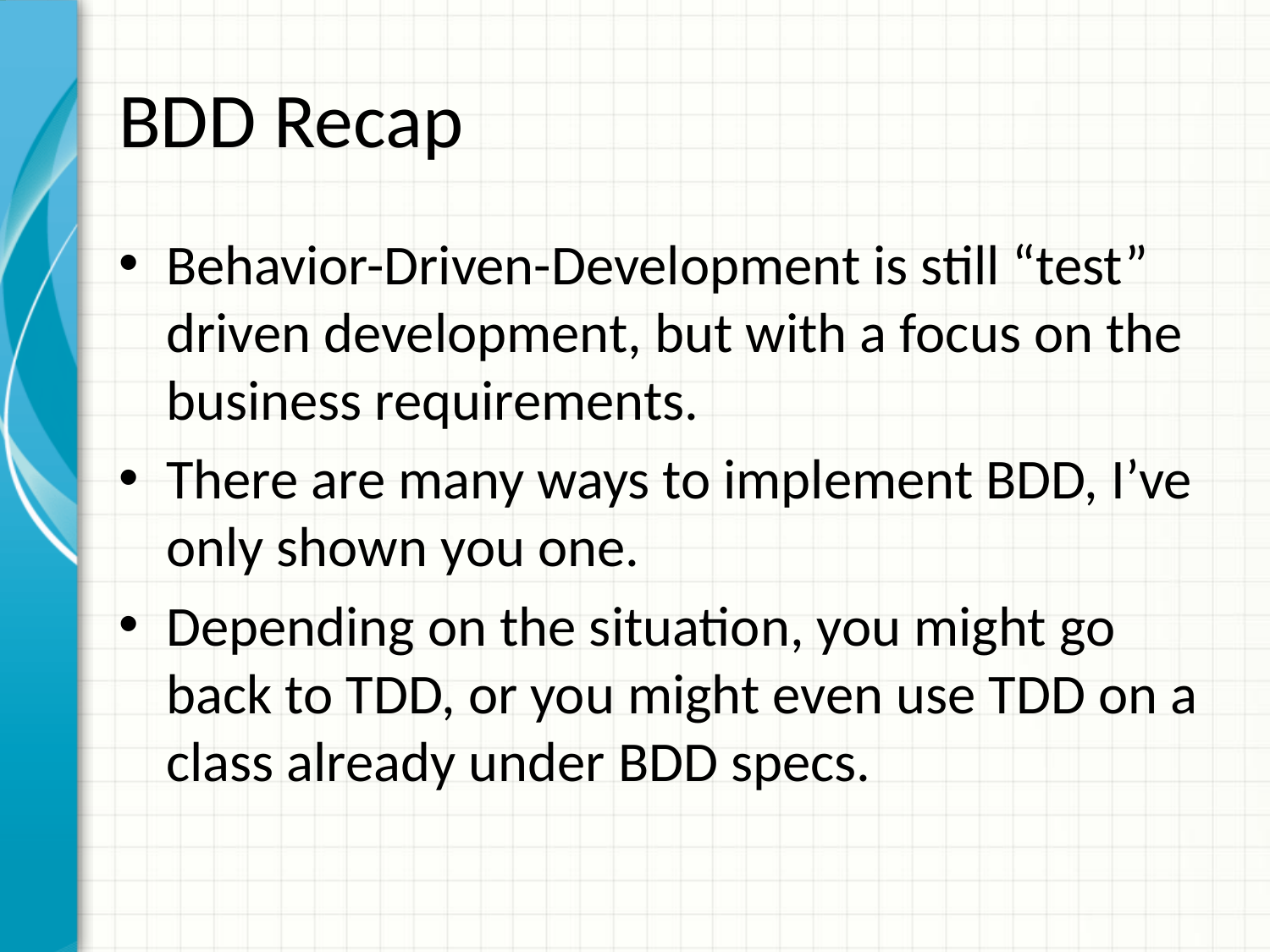

# BDD Recap
Behavior-Driven-Development is still “test” driven development, but with a focus on the business requirements.
There are many ways to implement BDD, I’ve only shown you one.
Depending on the situation, you might go back to TDD, or you might even use TDD on a class already under BDD specs.